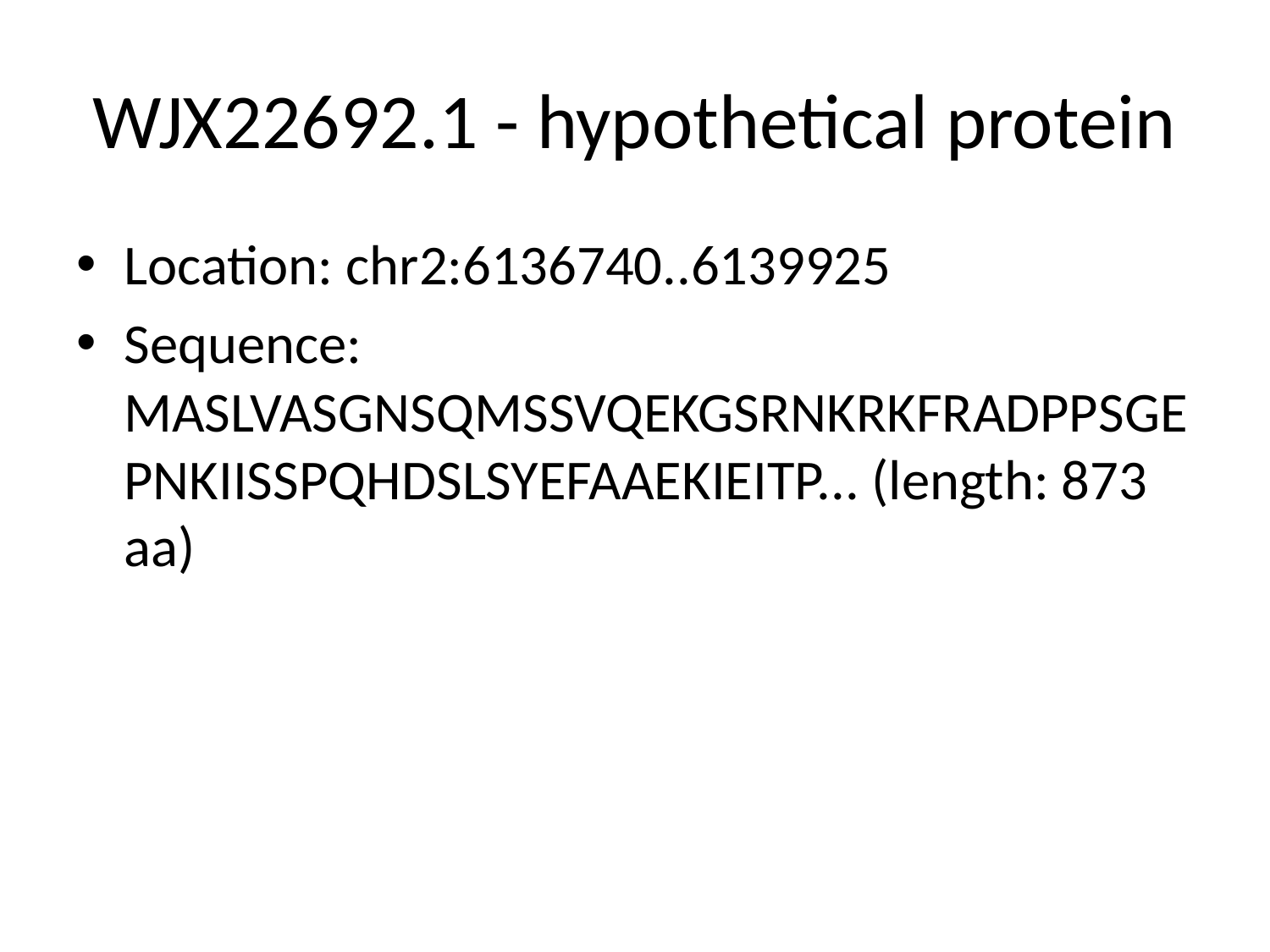

# WJX22692.1 - hypothetical protein
Location: chr2:6136740..6139925
Sequence: MASLVASGNSQMSSVQEKGSRNKRKFRADPPSGEPNKIISSPQHDSLSYEFAAEKIEITP... (length: 873 aa)